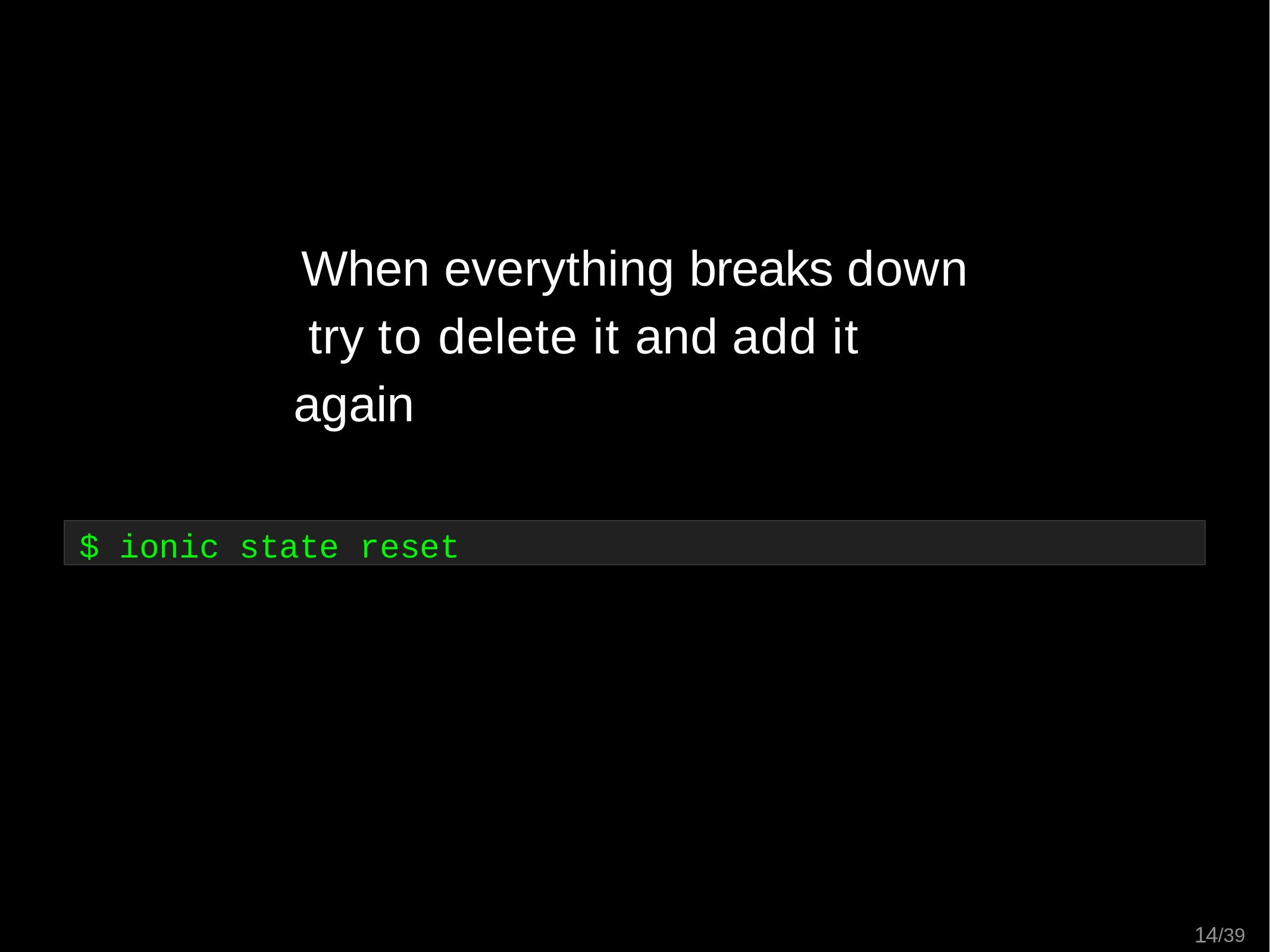

# When everything breaks down  try to delete it and add it again
$ ionic state reset
14/39